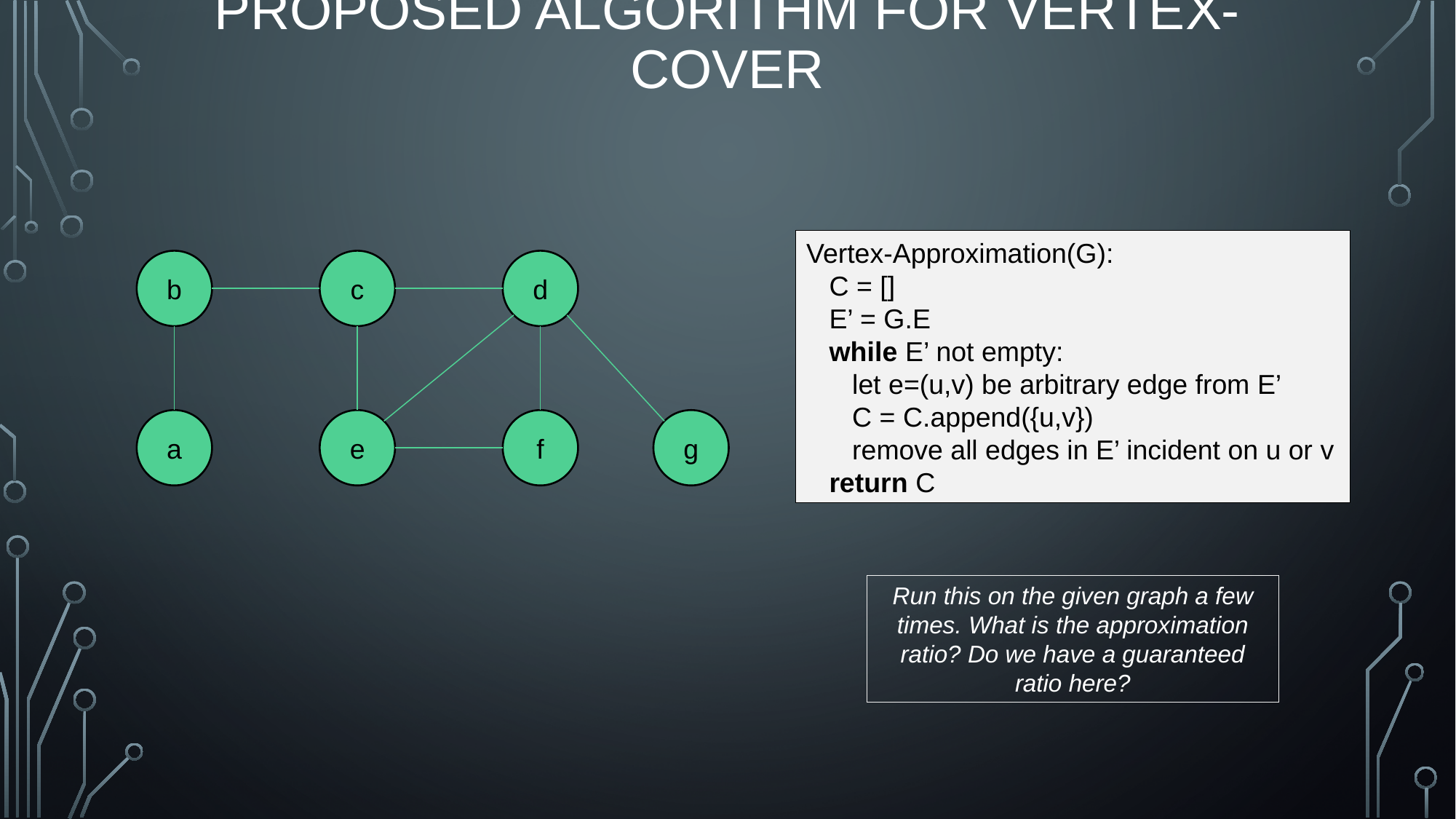

# Proposed Algorithm for Vertex-Cover
Vertex-Approximation(G):
   C = []
   E’ = G.E
   while E’ not empty:
      let e=(u,v) be arbitrary edge from E’
      C = C.append({u,v})
      remove all edges in E’ incident on u or v
   return C
b
c
d
a
e
f
g
Run this on the given graph a few times. What is the approximation ratio? Do we have a guaranteed ratio here?